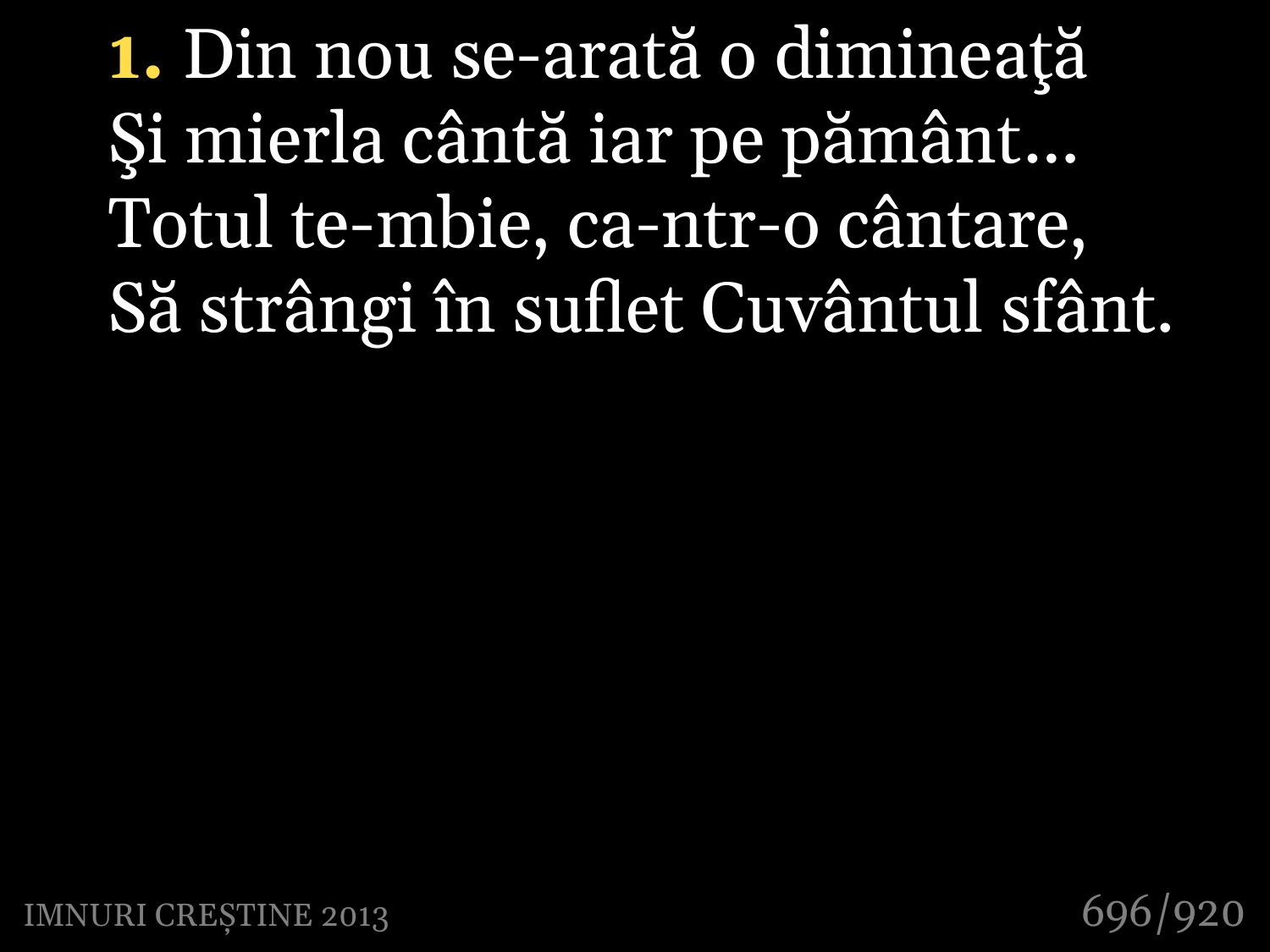

1. Din nou se-arată o dimineaţă
Şi mierla cântă iar pe pământ…
Totul te-mbie, ca-ntr-o cântare,
Să strângi în suflet Cuvântul sfânt.
696/920
IMNURI CREȘTINE 2013